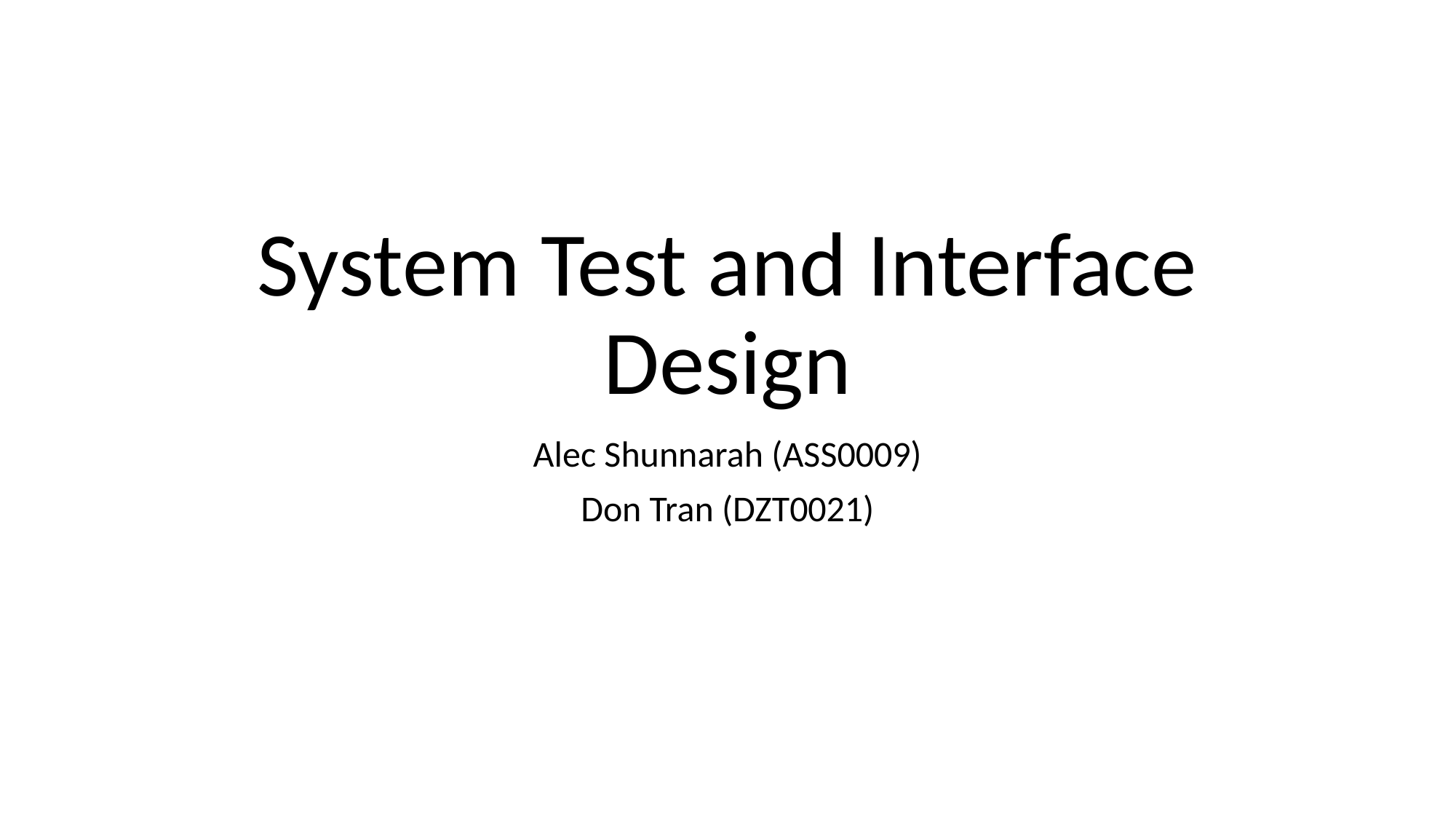

# System Test and Interface Design
Alec Shunnarah (ASS0009)
Don Tran (DZT0021)